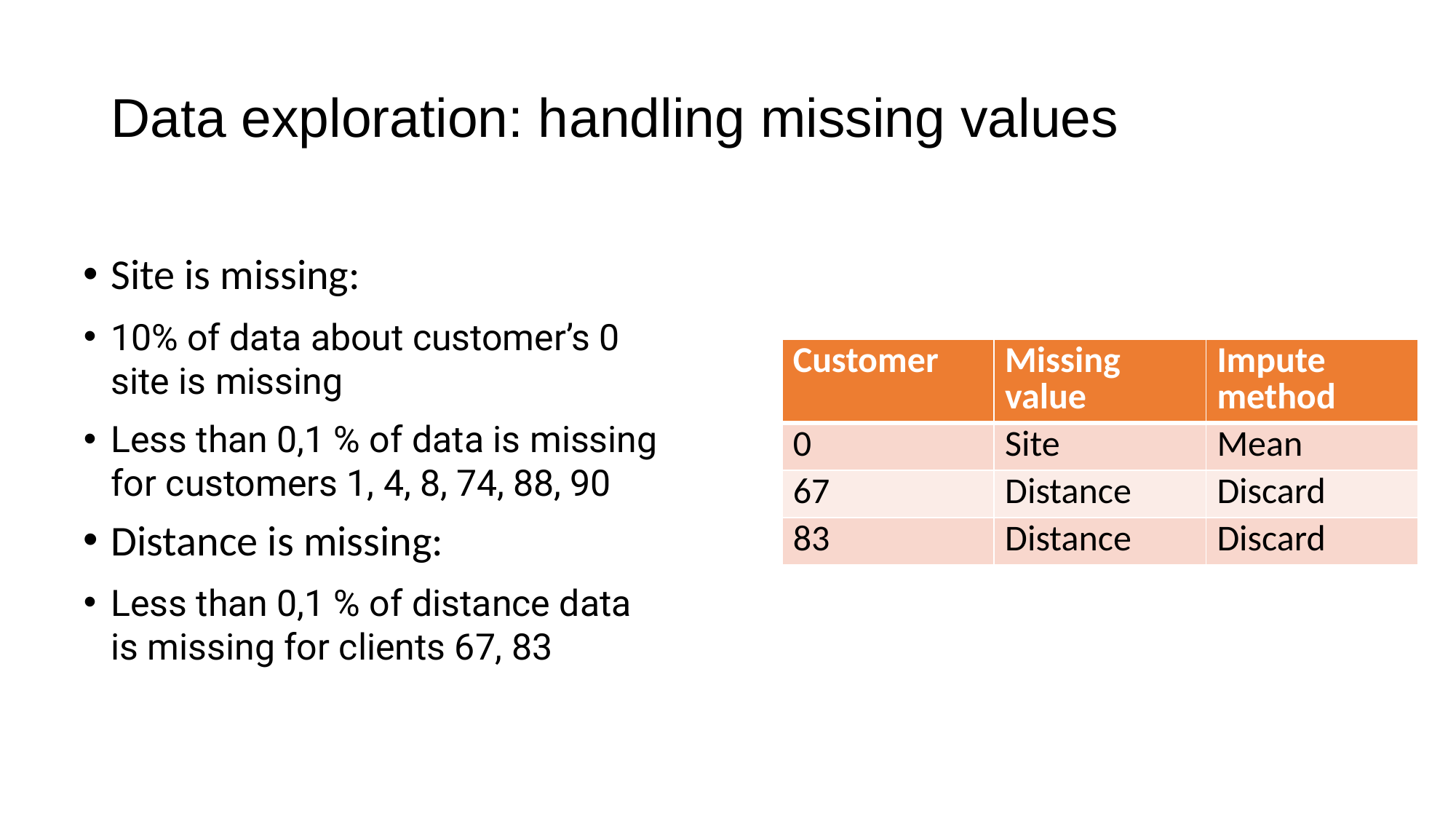

# Data exploration: handling missing values
Site is missing:
10% of data about customer’s 0 site is missing
Less than 0,1 % of data is missing for customers 1, 4, 8, 74, 88, 90
Distance is missing:
Less than 0,1 % of distance data is missing for clients 67, 83
| Customer | Missing value | Impute method |
| --- | --- | --- |
| 0 | Site | Mean |
| 67 | Distance | Discard |
| 83 | Distance | Discard |